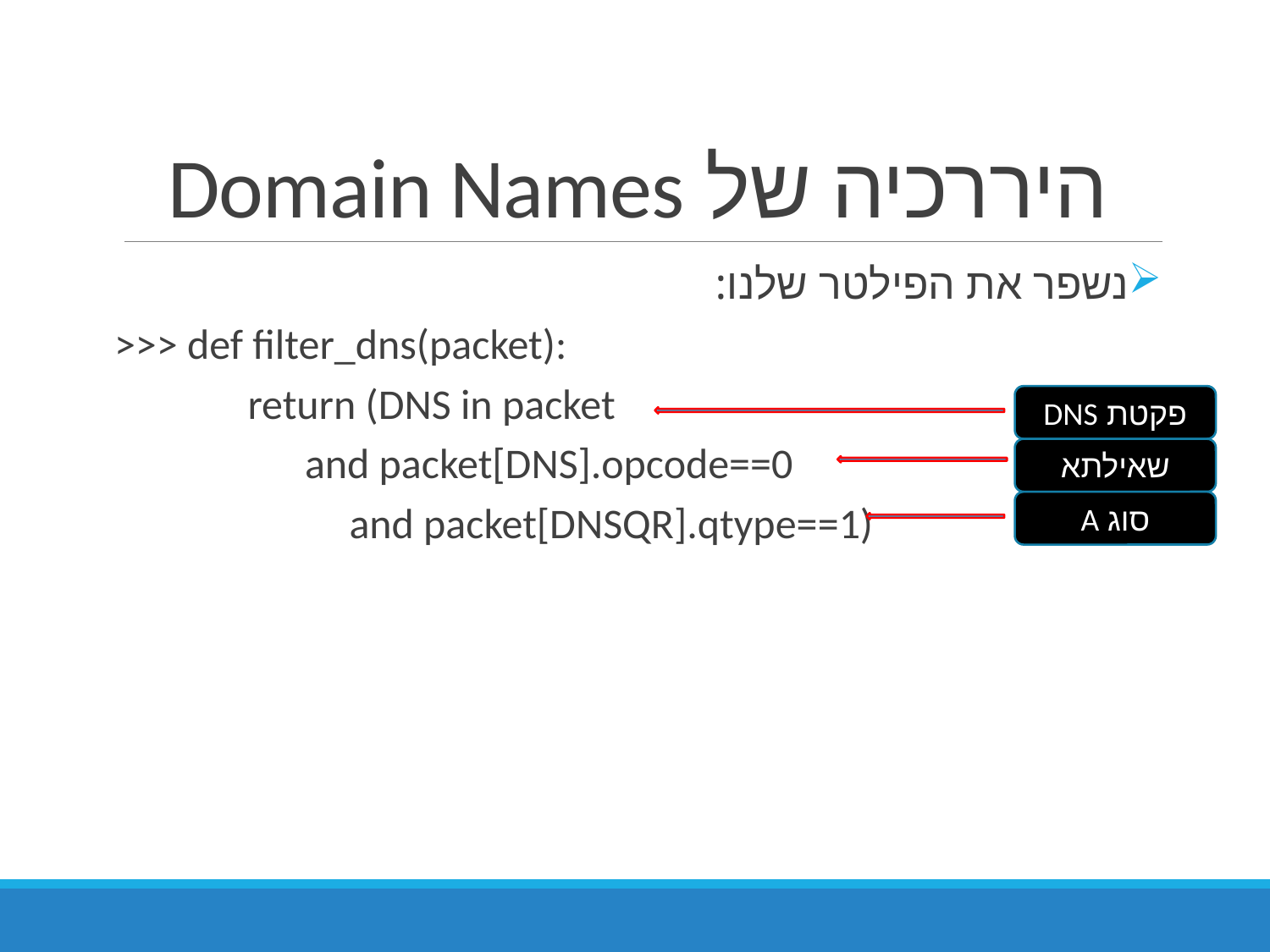

# היררכיה של Domain Names
נשפר את הפילטר שלנו:
>>> def filter_dns(packet):
              return (DNS in packet
                    and packet[DNS].opcode==0
		          and packet[DNSQR].qtype==1)

פקטת DNS

שאילתא

סוג A